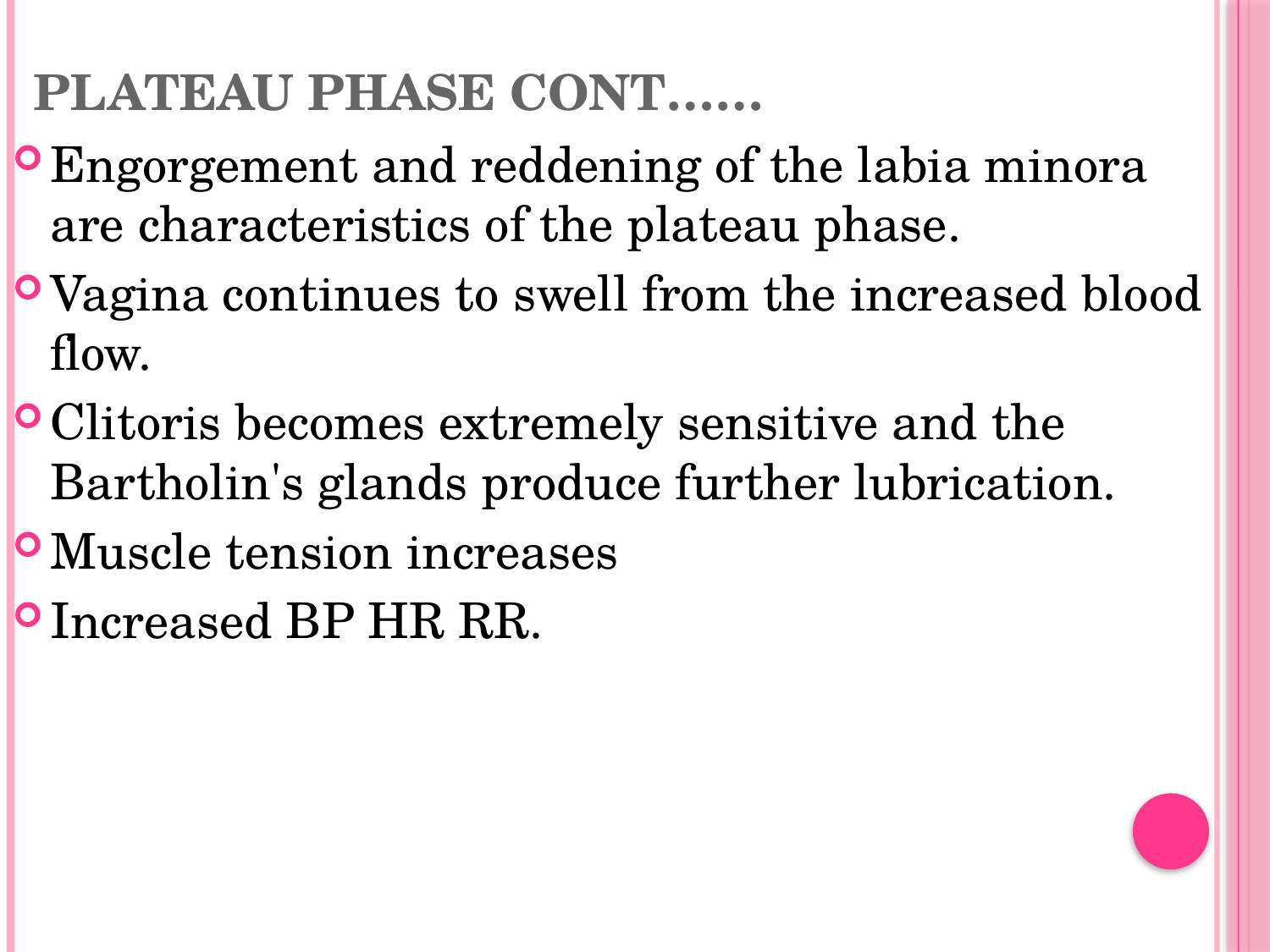

# PLATEAU PHASE CONT……
Engorgement and reddening of the labia minora are characteristics of the plateau phase.
Vagina continues to swell from the increased blood flow.
Clitoris becomes extremely sensitive and the Bartholin's glands produce further lubrication.
Muscle tension increases
Increased BP HR RR.